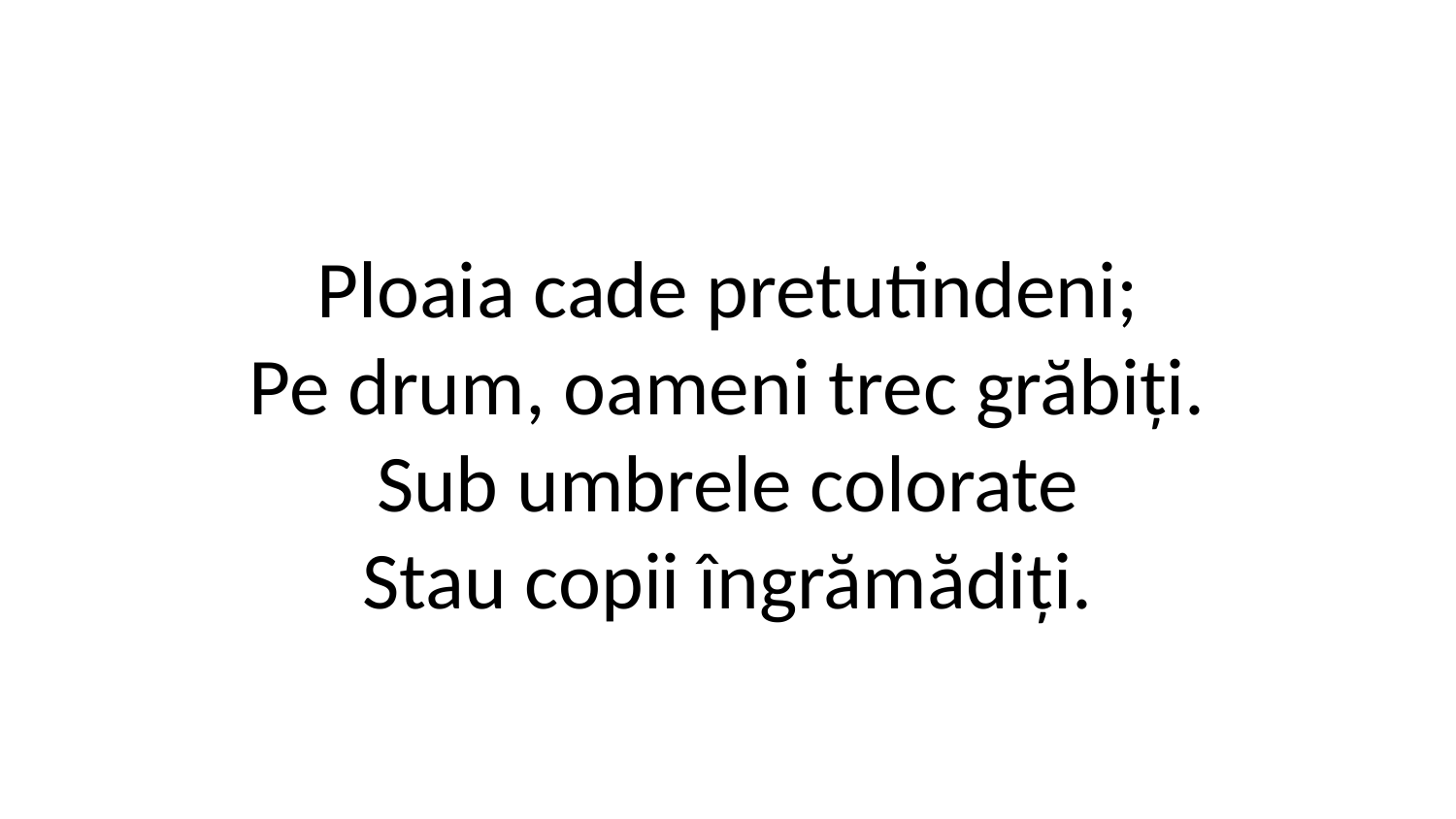

Ploaia cade pretutindeni;
Pe drum, oameni trec grăbiți.
Sub umbrele colorate
Stau copii îngrămădiți.